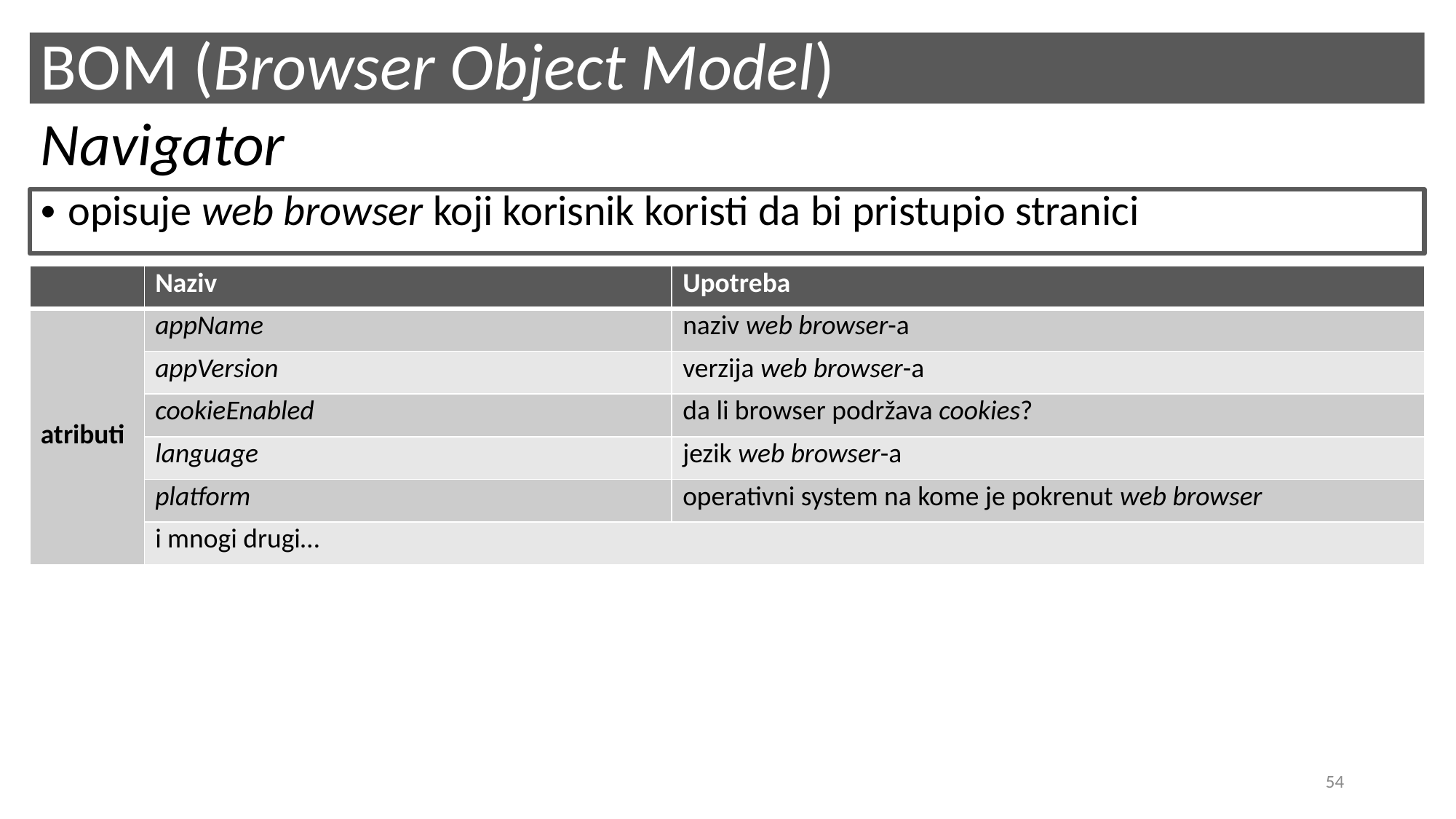

BOM (Browser Object Model)
Navigator
opisuje web browser koji korisnik koristi da bi pristupio stranici
|  | Naziv | Upotreba |
| --- | --- | --- |
| atributi | appName | naziv web browser-a |
|  | appVersion | verzija web browser-a |
|  | cookieEnabled | da li browser podržava cookies? |
|  | language | jezik web browser-a |
|  | platform | operativni system na kome je pokrenut web browser |
|  | i mnogi drugi… |  |
54